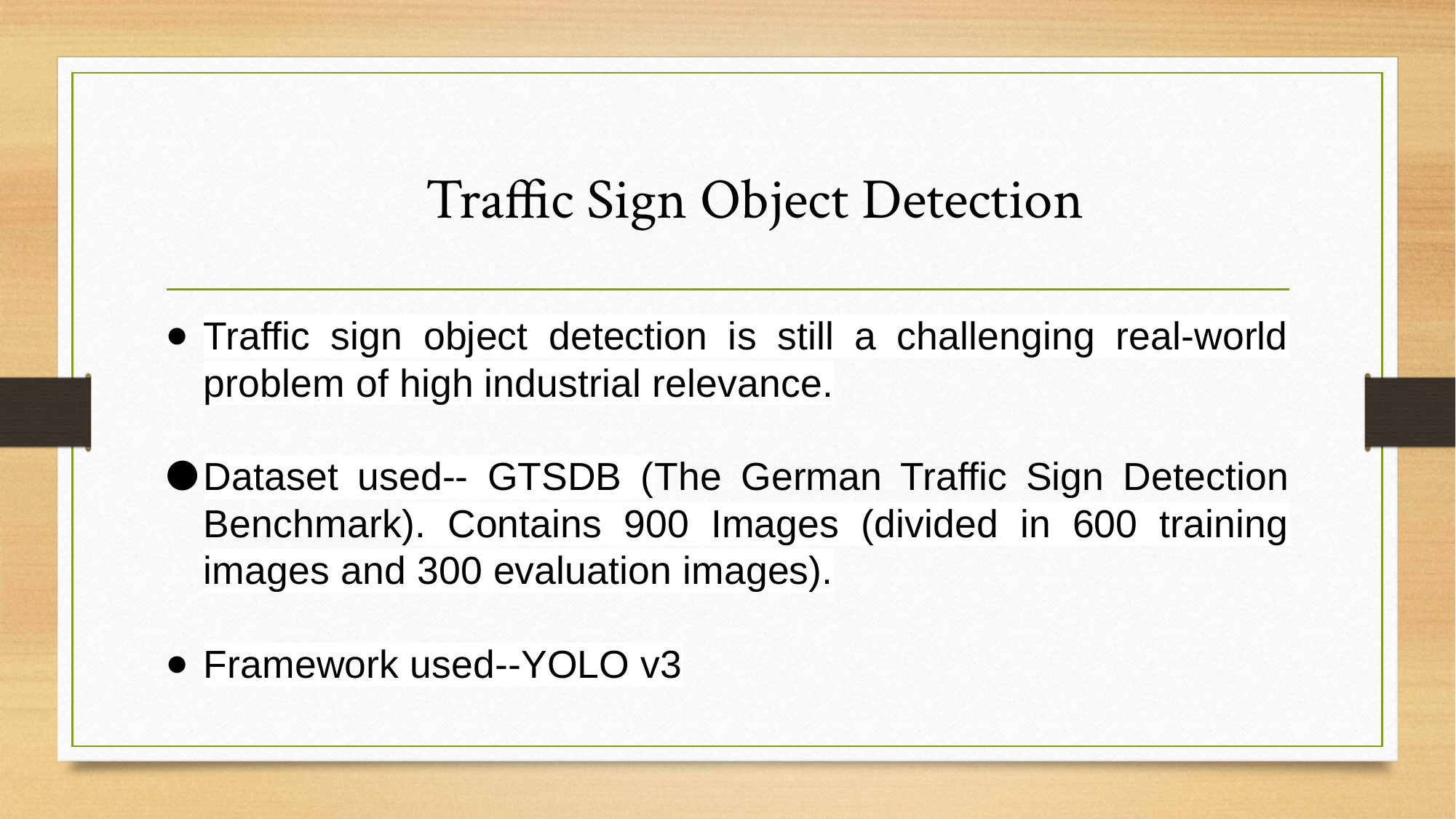

# Traffic Sign Object Detection
Traffic sign object detection is still a challenging real-world problem of high industrial relevance.

Dataset used-- GTSDB (The German Traffic Sign Detection Benchmark). Contains 900 Images (divided in 600 training images and 300 evaluation images).

Framework used--YOLO v3